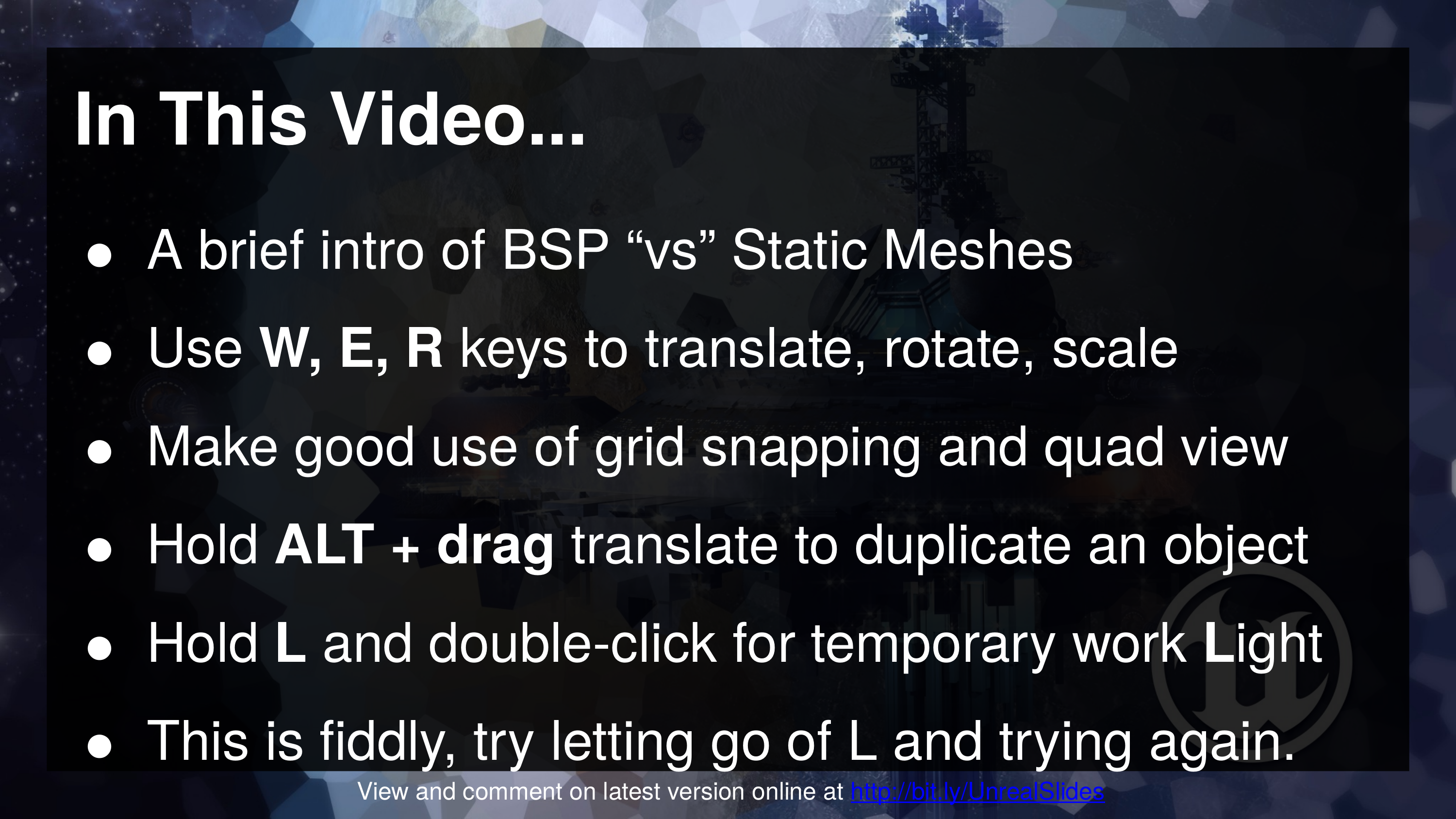

# In This Video...
A brief intro of BSP “vs” Static Meshes
Use W, E, R keys to translate, rotate, scale
Make good use of grid snapping and quad view
Hold ALT + drag translate to duplicate an object
Hold L and double-click for temporary work Light
This is fiddly, try letting go of L and trying again.